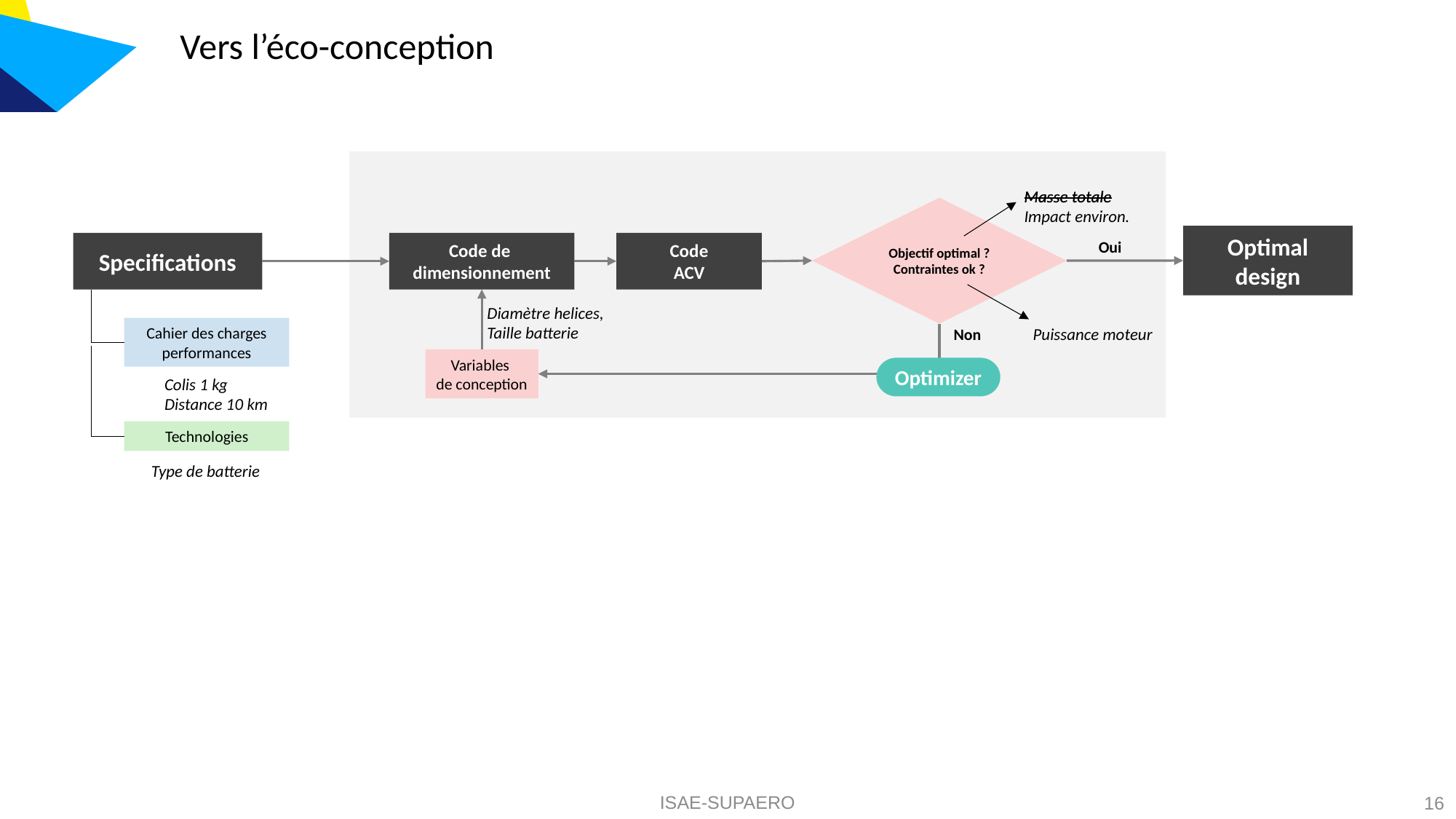

# Vers l’éco-conception

Masse totale
Impact environ.
Masse totale
Objectif optimal ?
Contraintes ok ?
Optimal design
Oui
Specifications
Code
ACV
Code de
dimensionnement
Diamètre helices,
Taille batterie
Cahier des charges
performances
Puissance moteur
Non
Variables
de conception
Optimizer
Colis 1 kg
Distance 10 km
Technologies
Type de batterie
ISAE-SUPAERO
16